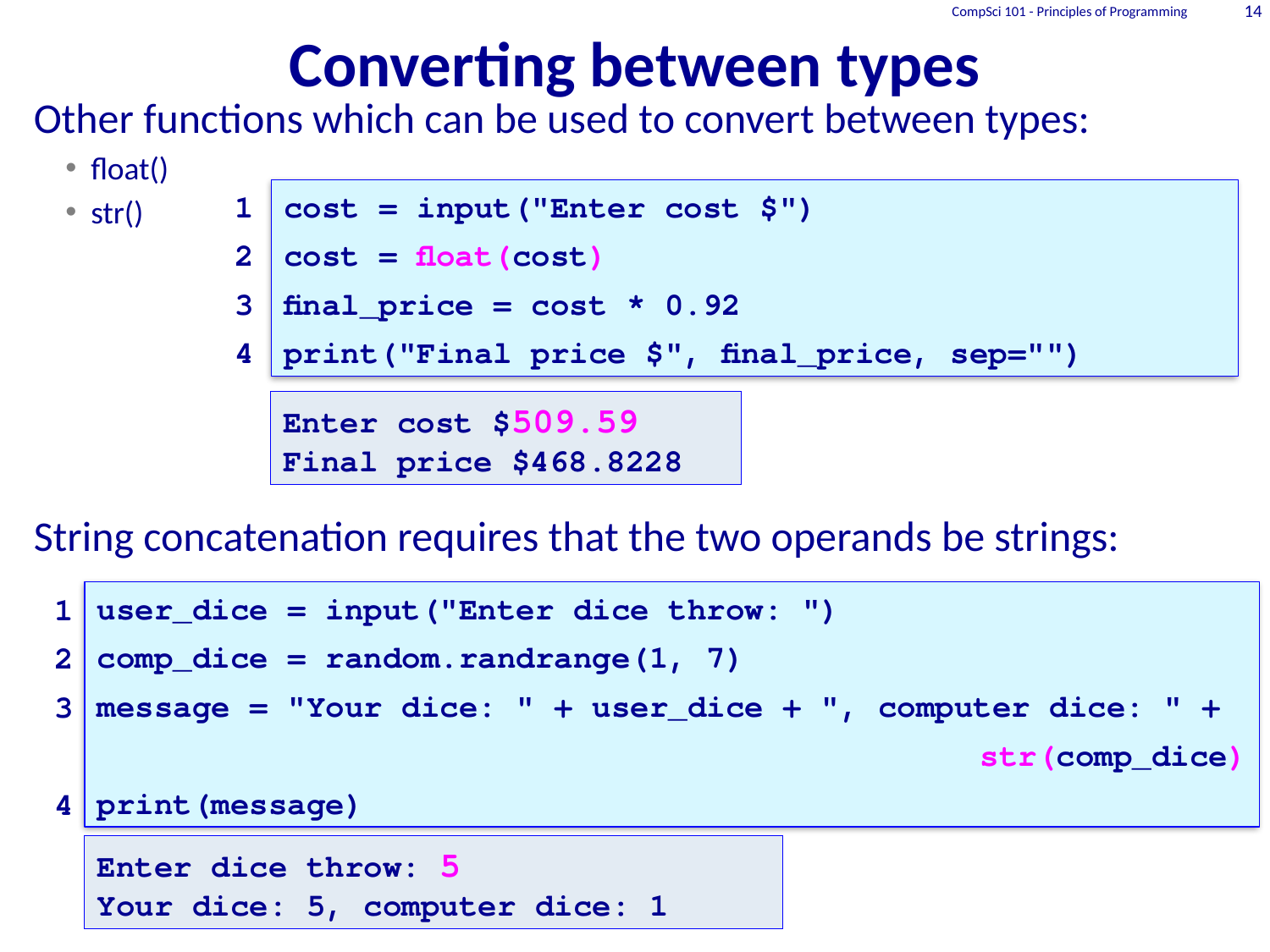

CompSci 101 - Principles of Programming
14
# Converting between types
Other functions which can be used to convert between types:
float()
str()

String concatenation requires that the two operands be strings:

1
2
3
4
cost = input("Enter cost $")
cost = float(cost)
final_price = cost * 0.92
print("Final price $", final_price, sep="")
Enter cost $509.59
Final price $468.8228
user_dice = input("Enter dice throw: ")
comp_dice = random.randrange(1, 7)
message = "Your dice: " + user_dice + ", computer dice: " +
str(comp_dice)
print(message)
1
2
3

4
Enter dice throw: 5
Your dice: 5, computer dice: 1